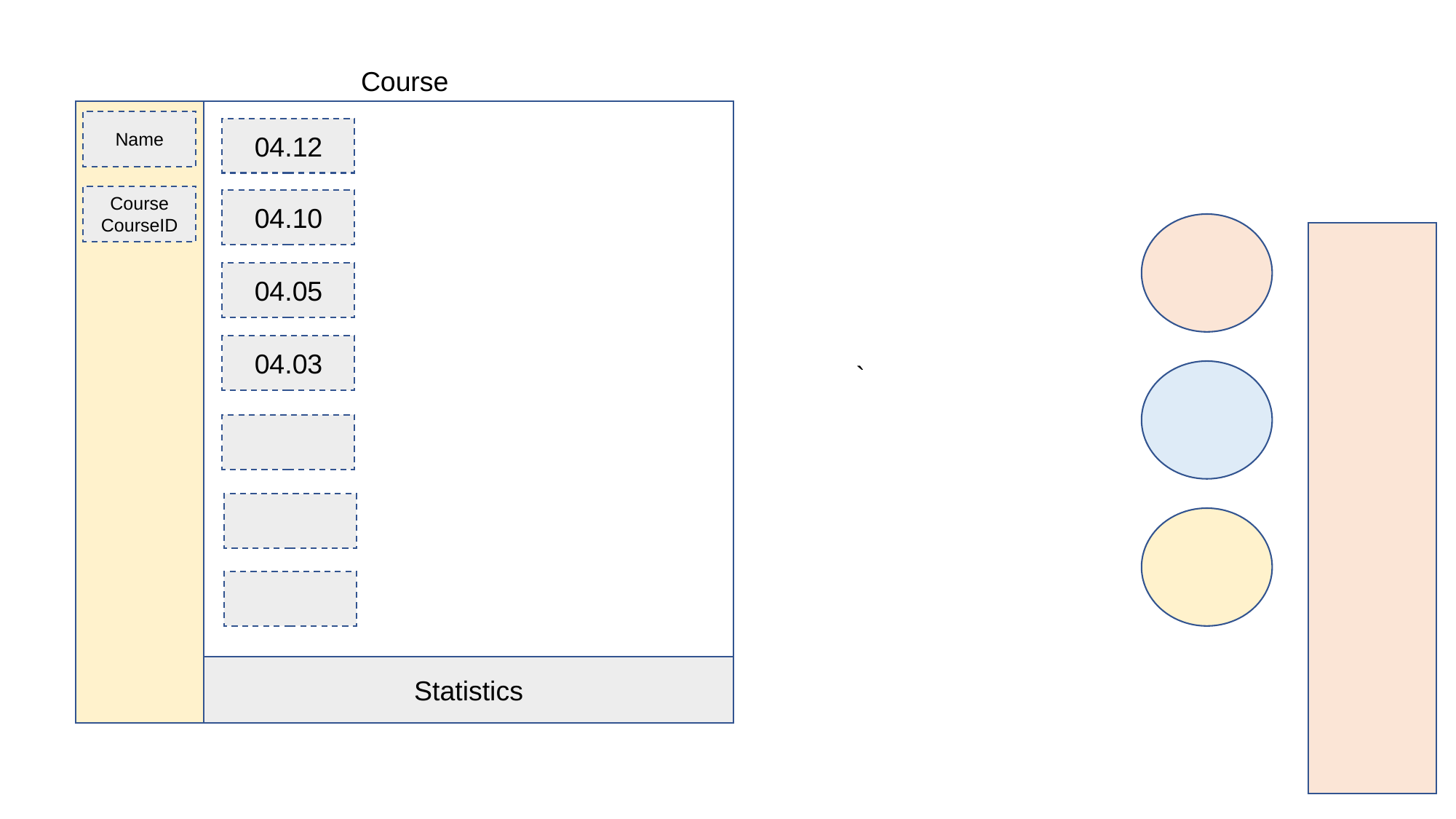

Course

Name
04.12
Course
CourseID
04.10

04.05
04.03
`

Statistics